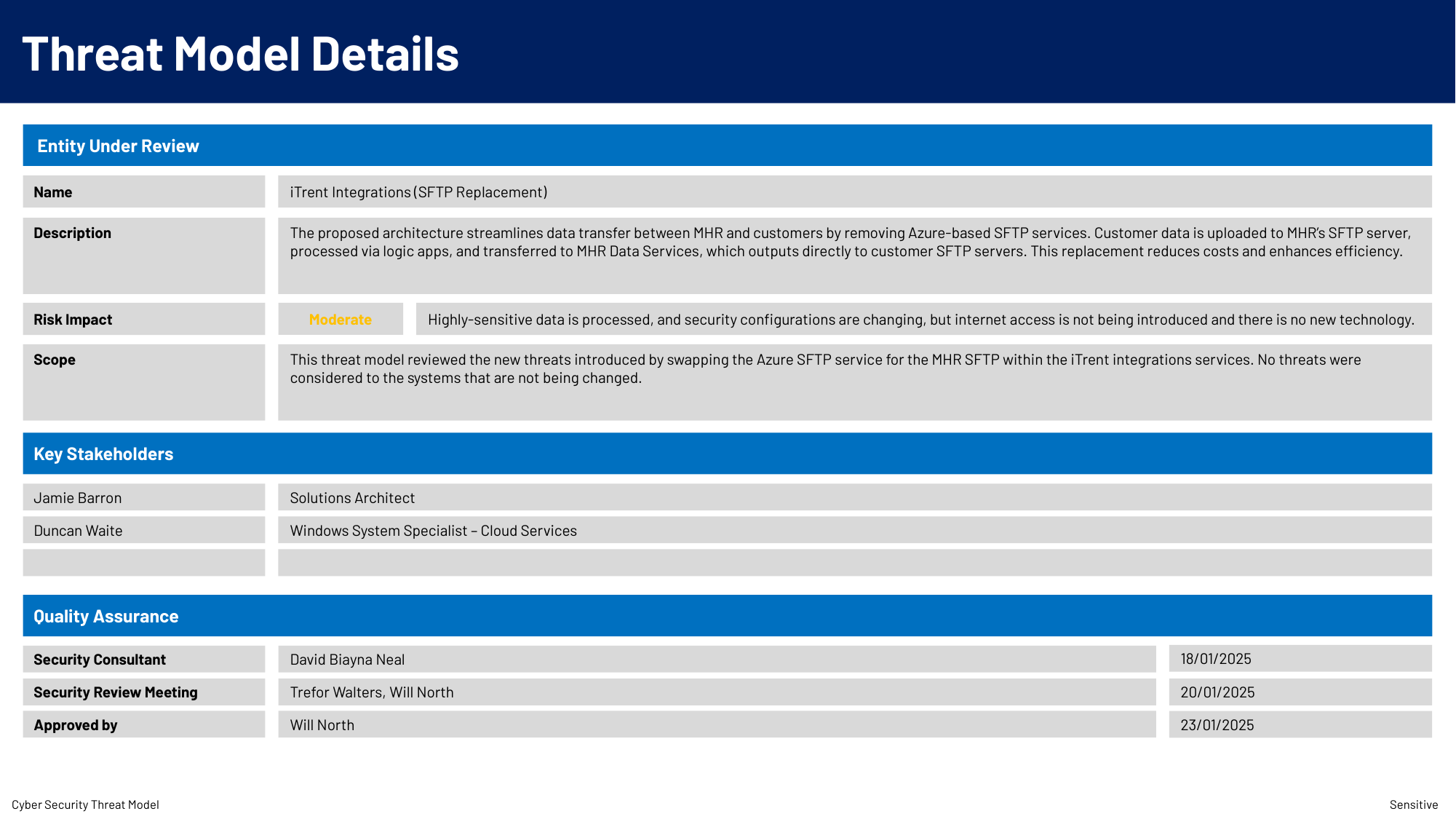

Threat Model Details
 Entity Under Review
Name
iTrent Integrations (SFTP Replacement)
The proposed architecture streamlines data transfer between MHR and customers by removing Azure-based SFTP services. Customer data is uploaded to MHR’s SFTP server, processed via logic apps, and transferred to MHR Data Services, which outputs directly to customer SFTP servers. This replacement reduces costs and enhances efficiency.
Description
Moderate
Risk Impact
Highly-sensitive data is processed, and security configurations are changing, but internet access is not being introduced and there is no new technology.
This threat model reviewed the new threats introduced by swapping the Azure SFTP service for the MHR SFTP within the iTrent integrations services. No threats were considered to the systems that are not being changed.
Scope
Key Stakeholders
Jamie Barron
Solutions Architect
Duncan Waite
Windows System Specialist – Cloud Services

Quality Assurance
18/01/2025
Security Consultant
David Biayna Neal
Security Review Meeting
Trefor Walters, Will North
20/01/2025
Approved by
Will North
23/01/2025
Cyber Security Threat Model	Sensitive